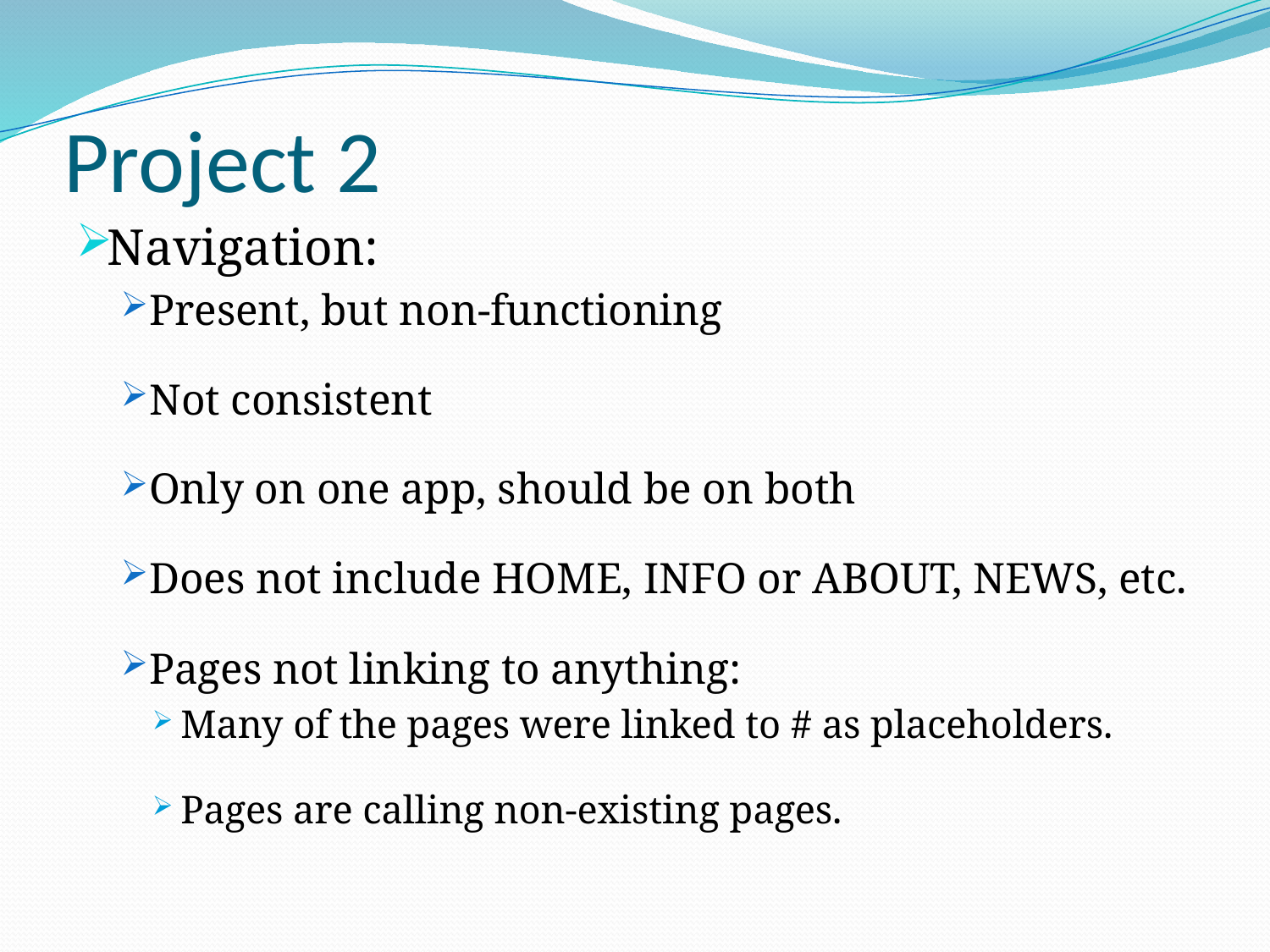

# Project 2
Navigation:
Present, but non-functioning

Not consistent

Only on one app, should be on both

Does not include HOME, INFO or ABOUT, NEWS, etc.

Pages not linking to anything:
Many of the pages were linked to # as placeholders.

Pages are calling non-existing pages.